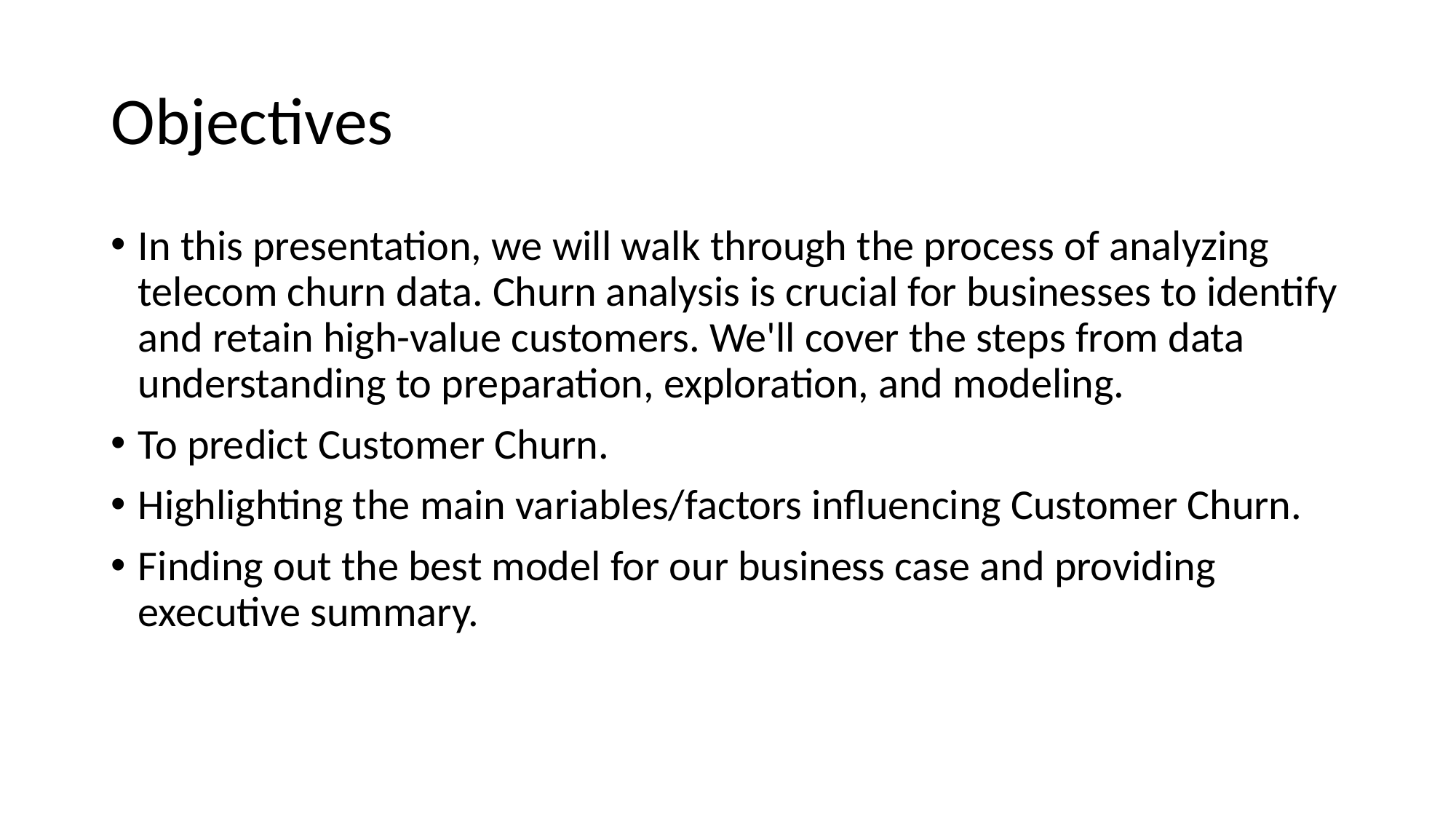

# Objectives
In this presentation, we will walk through the process of analyzing telecom churn data. Churn analysis is crucial for businesses to identify and retain high-value customers. We'll cover the steps from data understanding to preparation, exploration, and modeling.
To predict Customer Churn.
Highlighting the main variables/factors influencing Customer Churn.
Finding out the best model for our business case and providing executive summary.